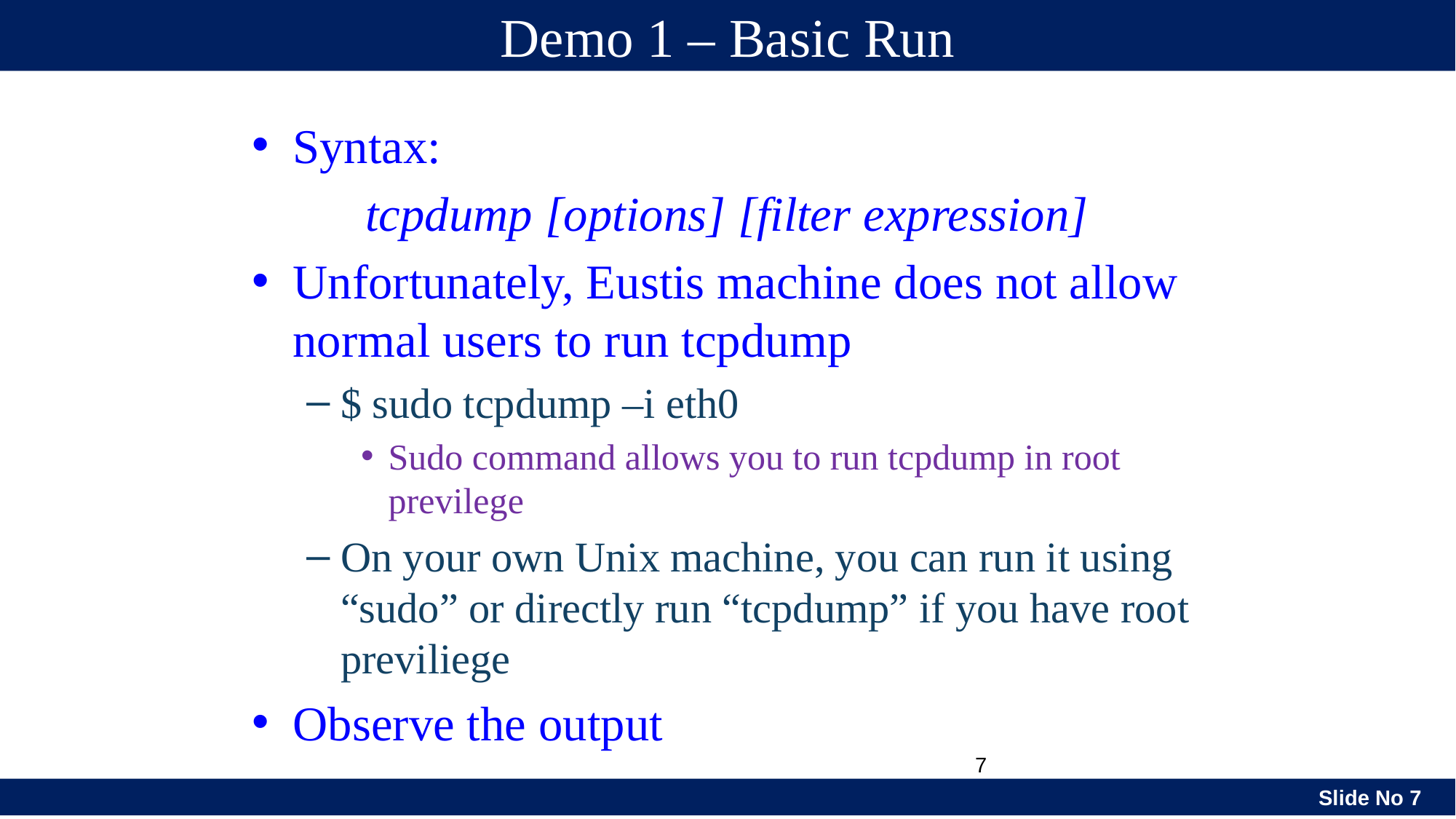

# Demo 1 – Basic Run
Syntax:
tcpdump [options] [filter expression]
Unfortunately, Eustis machine does not allow normal users to run tcpdump
$ sudo tcpdump –i eth0
Sudo command allows you to run tcpdump in root previlege
On your own Unix machine, you can run it using “sudo” or directly run “tcpdump” if you have root previliege
Observe the output

7